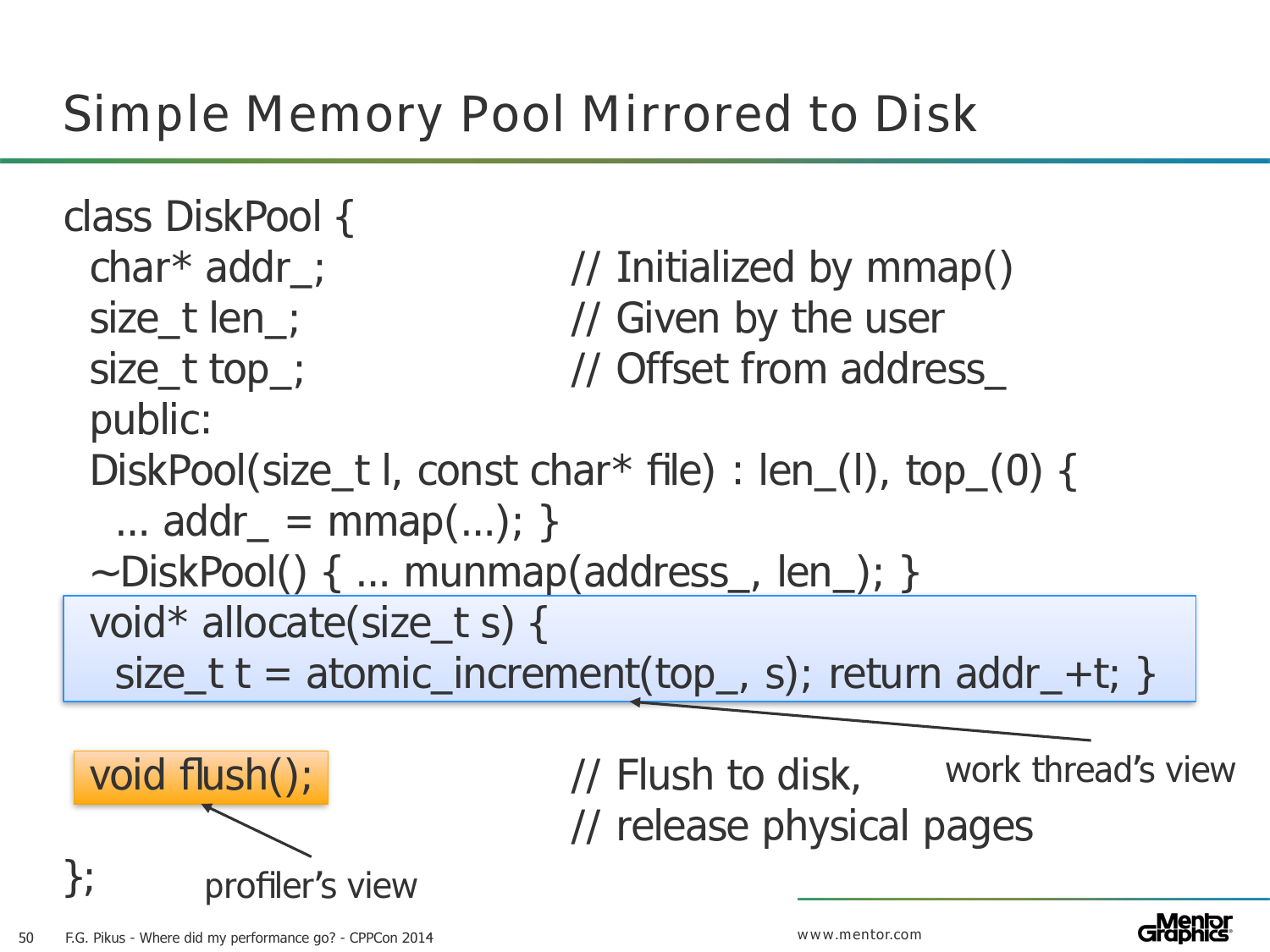

# Simple Memory Pool Mirrored to Disk
class DiskPool {
  char* addr_;		// Initialized by mmap()
  size_t len_;			// Given by the user
  size_t top_;			// Offset from address_
  public:
  DiskPool(size_t l, const char* file) : len_(l), top_(0) {
    … addr_ = mmap(…); }
  ~DiskPool() { … munmap(address_, len_); }
  void* allocate(size_t s) {
    size_t t = atomic_increment(top_, s); return addr_+t; }
  void flush();			// Flush to disk,
				// release physical pages
};

work thread’s view

profiler’s view
F.G. Pikus - Where did my performance go? - CPPCon 2014
50